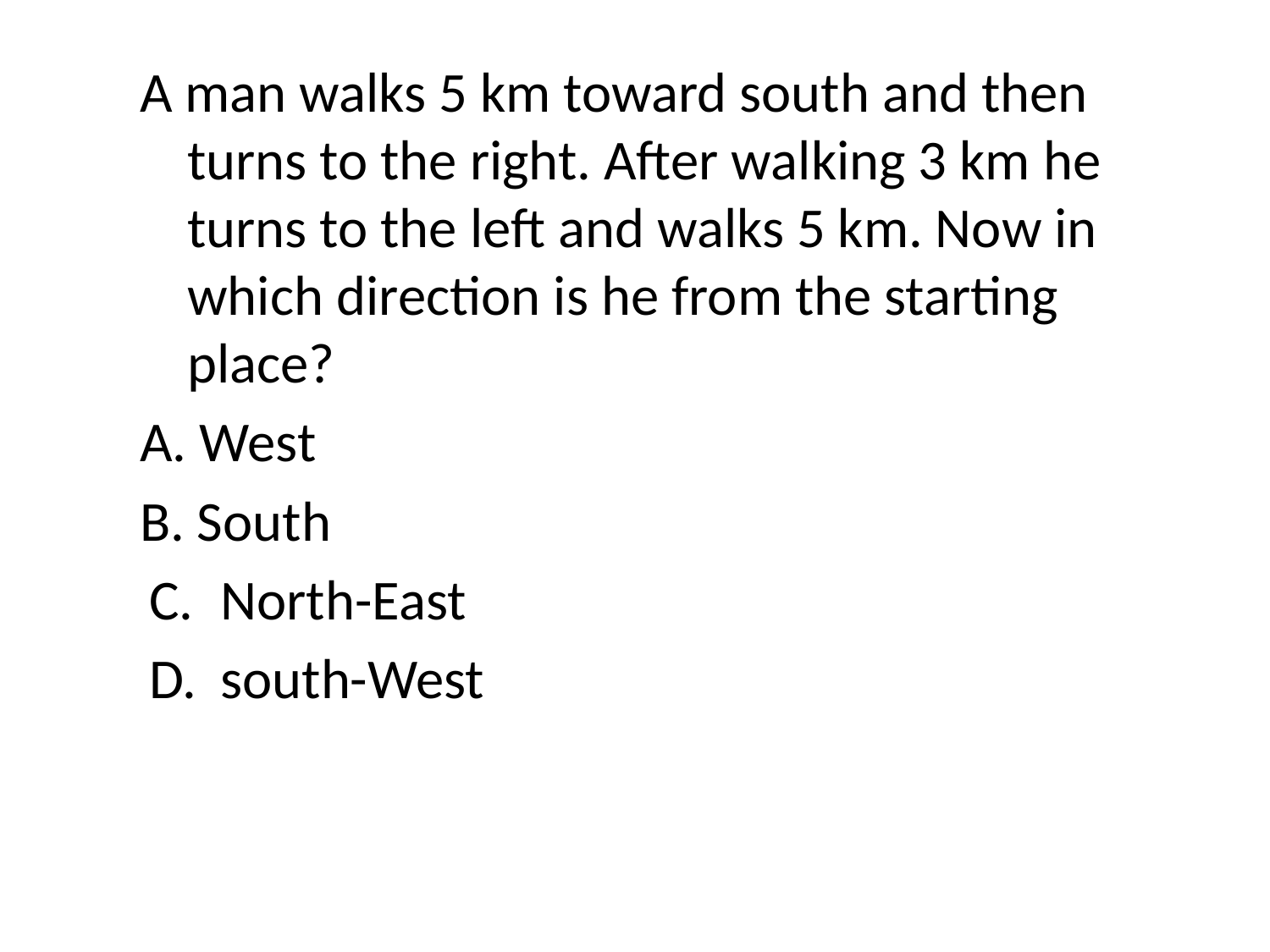

A man walks 5 km toward south and then turns to the right. After walking 3 km he turns to the left and walks 5 km. Now in which direction is he from the starting place?
A. West
B. South
North-East
south-West